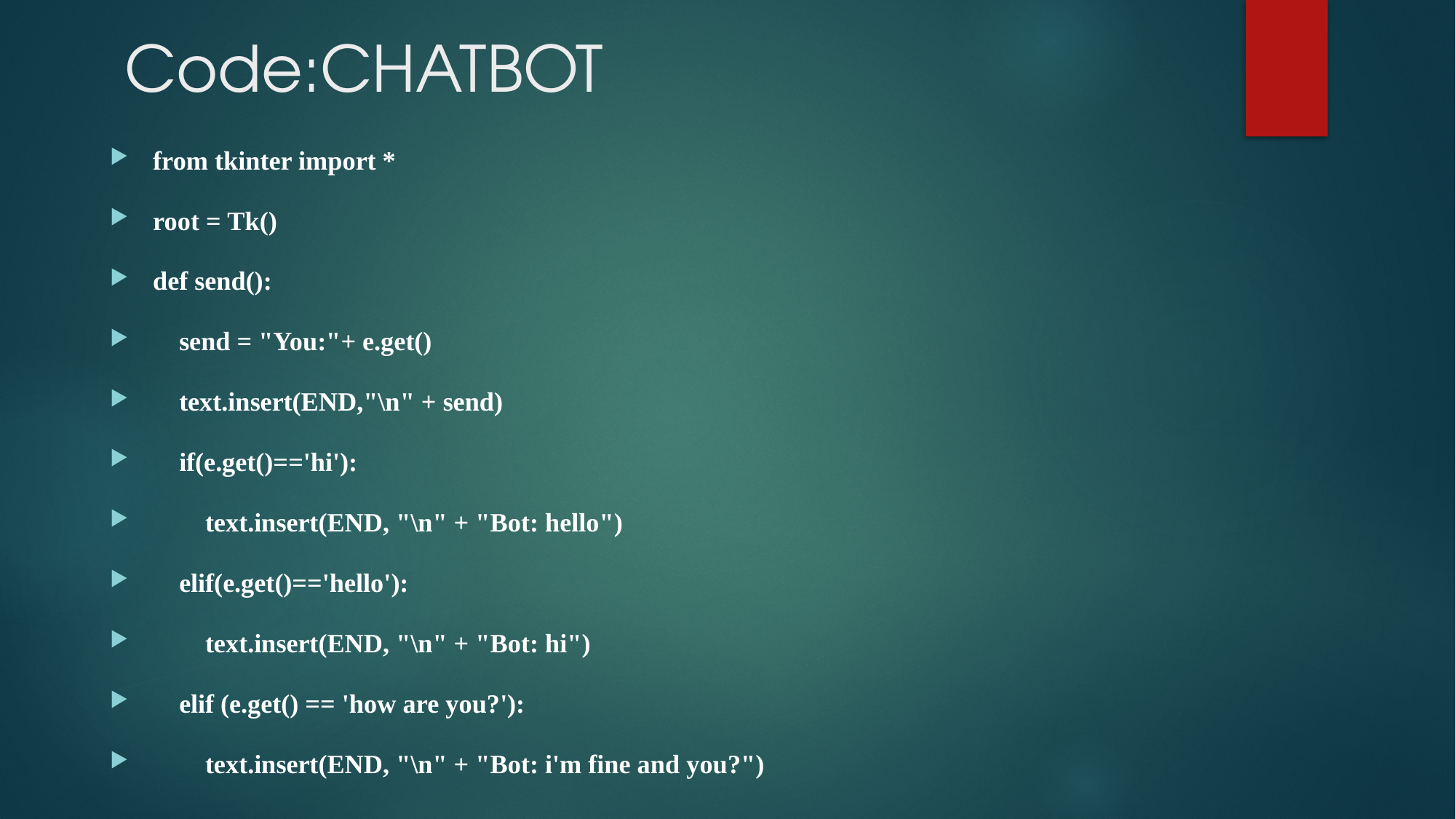

# Code:CHATBOT
from tkinter import *
root = Tk()
def send():
    send = "You:"+ e.get()
    text.insert(END,"\n" + send)
    if(e.get()=='hi'):
        text.insert(END, "\n" + "Bot: hello")
    elif(e.get()=='hello'):
        text.insert(END, "\n" + "Bot: hi")
    elif (e.get() == 'how are you?'):
        text.insert(END, "\n" + "Bot: i'm fine and you?")